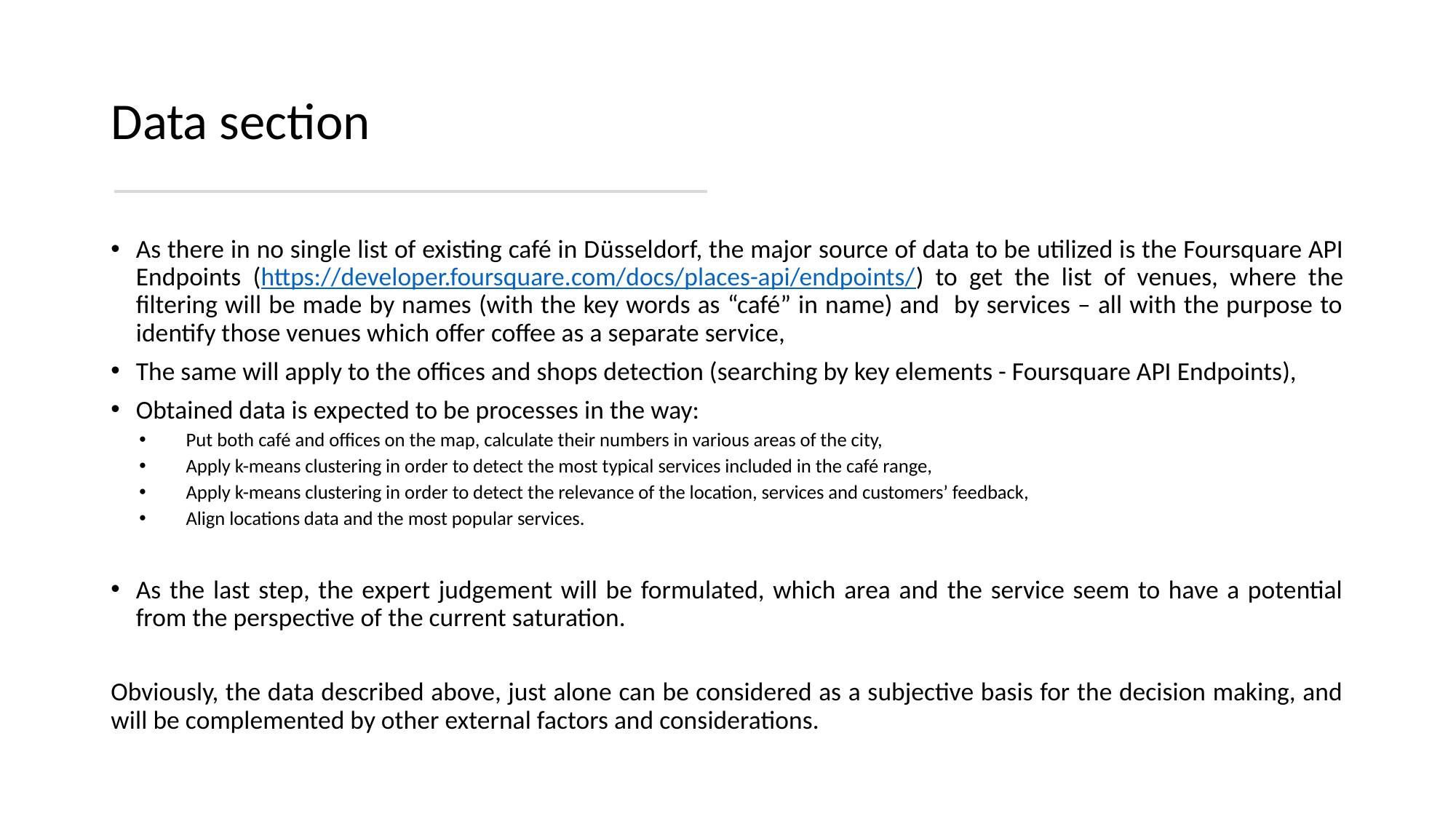

# Data section
As there in no single list of existing café in Düsseldorf, the major source of data to be utilized is the Foursquare API Endpoints (https://developer.foursquare.com/docs/places-api/endpoints/) to get the list of venues, where the filtering will be made by names (with the key words as “café” in name) and  by services – all with the purpose to identify those venues which offer coffee as a separate service,
The same will apply to the offices and shops detection (searching by key elements - Foursquare API Endpoints),
Obtained data is expected to be processes in the way:
Put both café and offices on the map, calculate their numbers in various areas of the city,
Apply k-means clustering in order to detect the most typical services included in the café range,
Apply k-means clustering in order to detect the relevance of the location, services and customers’ feedback,
Align locations data and the most popular services.

As the last step, the expert judgement will be formulated, which area and the service seem to have a potential from the perspective of the current saturation.

Obviously, the data described above, just alone can be considered as a subjective basis for the decision making, and will be complemented by other external factors and considerations.